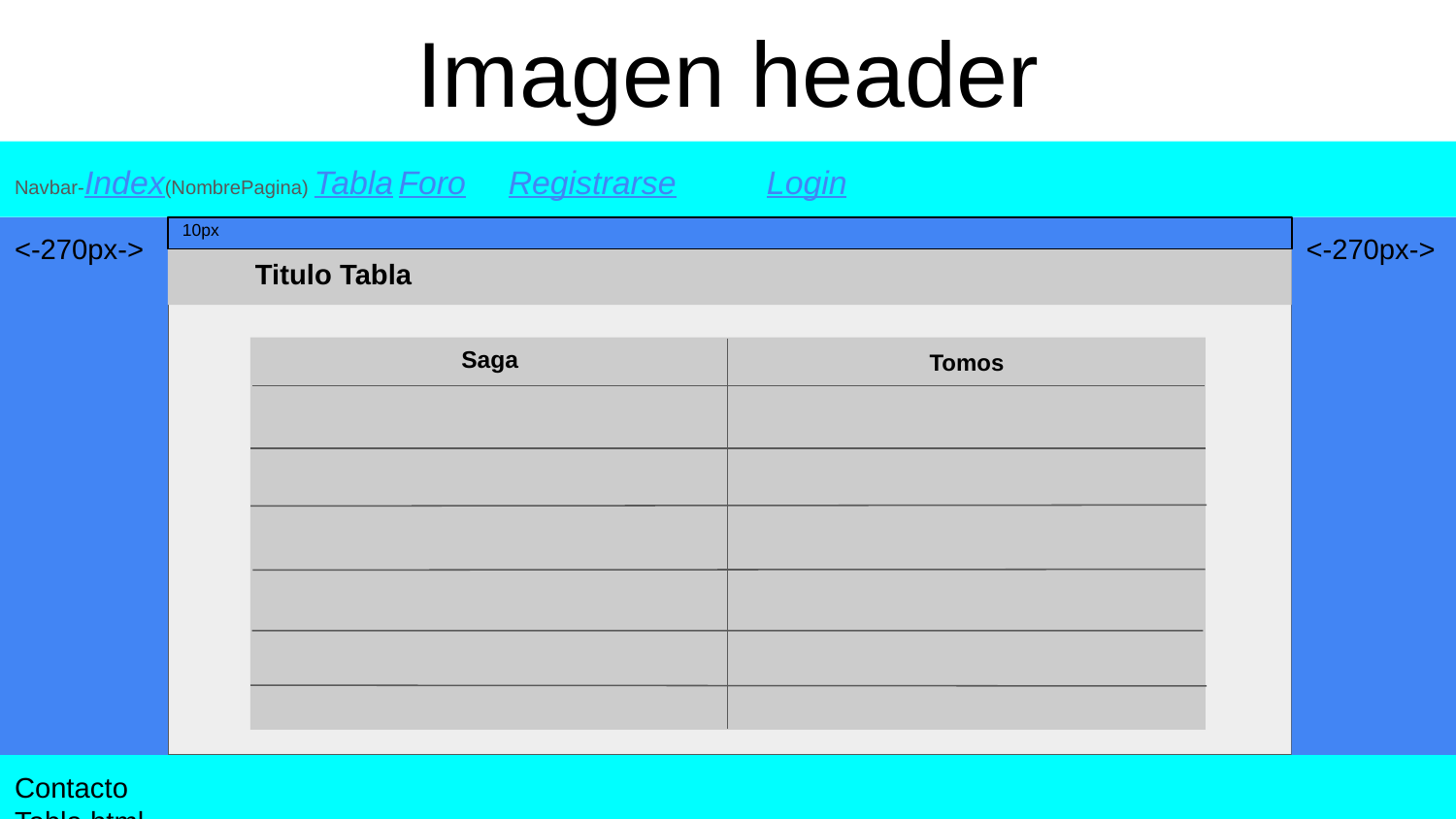

Imagen header
Navbar-Index(NombrePagina) Tabla Foro								    Registrarse	        Login
<-270px->
10px
<-270px->
Titulo Tabla

Saga
Tomos

Contacto                                                                                                                                                      Tabla.html